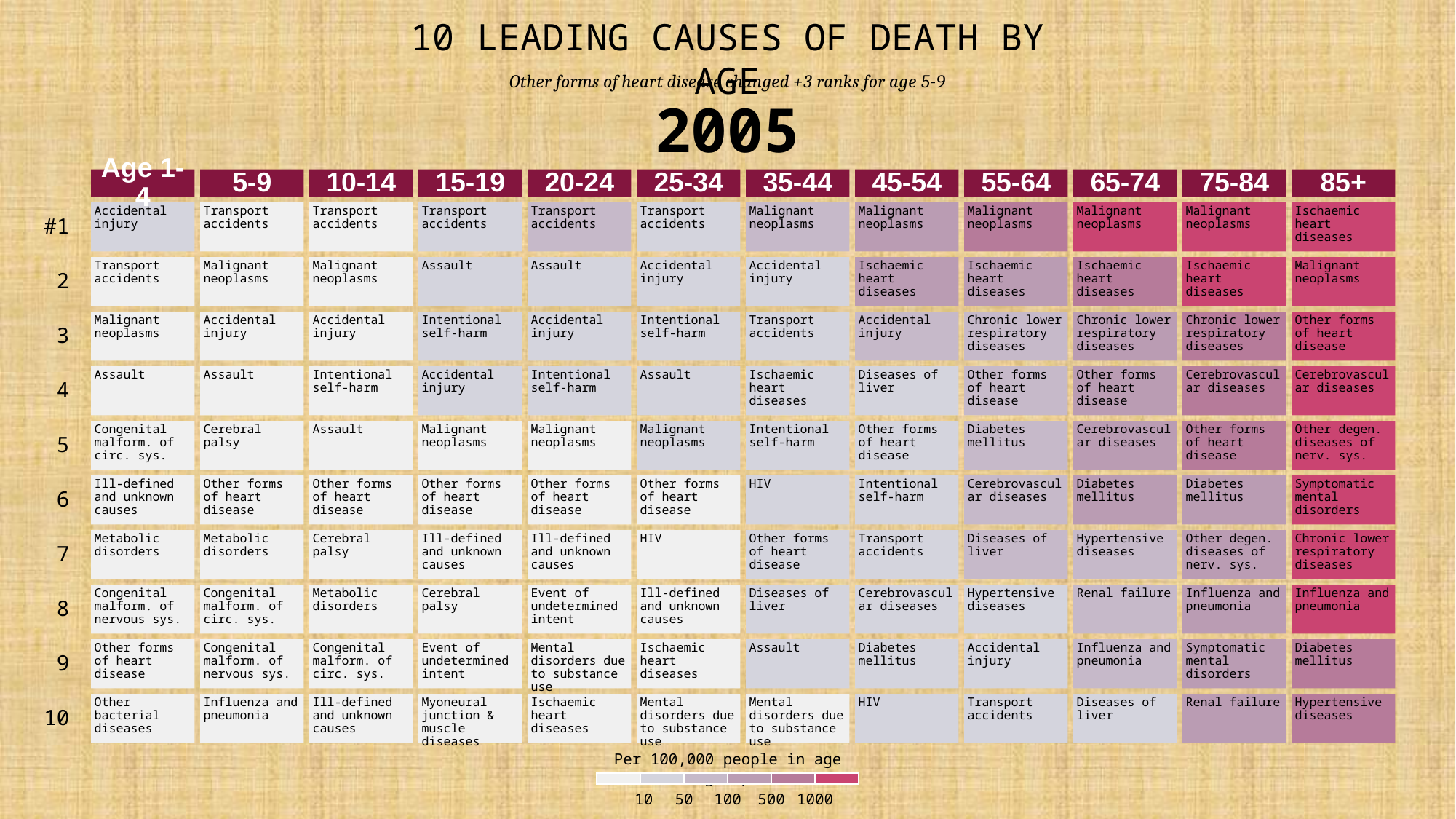

10 leading causes of death by age
Other forms of heart disease changed +3 ranks for age 5-9
2005
Age 1-4
5-9
10-14
15-19
20-24
25-34
35-44
45-54
55-64
65-74
75-84
85+
#1
Accidental injury
Transport accidents
Transport accidents
Transport accidents
Transport accidents
Transport accidents
Malignant neoplasms
Malignant neoplasms
Malignant neoplasms
Malignant neoplasms
Malignant neoplasms
Ischaemic heart diseases
2
Transport accidents
Malignant neoplasms
Malignant neoplasms
Assault
Assault
Accidental injury
Accidental injury
Ischaemic heart diseases
Ischaemic heart diseases
Ischaemic heart diseases
Ischaemic heart diseases
Malignant neoplasms
3
Malignant neoplasms
Accidental injury
Accidental injury
Intentional self-harm
Accidental injury
Intentional self-harm
Transport accidents
Accidental injury
Chronic lower respiratory diseases
Chronic lower respiratory diseases
Chronic lower respiratory diseases
Other forms of heart disease
4
Assault
Assault
Intentional self-harm
Accidental injury
Intentional self-harm
Assault
Ischaemic heart diseases
Diseases of liver
Other forms of heart disease
Other forms of heart disease
Cerebrovascular diseases
Cerebrovascular diseases
5
Congenital malform. of circ. sys.
Cerebral palsy
Assault
Malignant neoplasms
Malignant neoplasms
Malignant neoplasms
Intentional self-harm
Other forms of heart disease
Diabetes mellitus
Cerebrovascular diseases
Other forms of heart disease
Other degen. diseases of nerv. sys.
6
Ill-defined and unknown causes
Other forms of heart disease
Other forms of heart disease
Other forms of heart disease
Other forms of heart disease
Other forms of heart disease
HIV
Intentional self-harm
Cerebrovascular diseases
Diabetes mellitus
Diabetes mellitus
Symptomatic mental disorders
7
Metabolic disorders
Metabolic disorders
Cerebral palsy
Ill-defined and unknown causes
Ill-defined and unknown causes
HIV
Other forms of heart disease
Transport accidents
Diseases of liver
Hypertensive diseases
Other degen. diseases of nerv. sys.
Chronic lower respiratory diseases
8
Congenital malform. of nervous sys.
Congenital malform. of circ. sys.
Metabolic disorders
Cerebral palsy
Event of undetermined intent
Ill-defined and unknown causes
Diseases of liver
Cerebrovascular diseases
Hypertensive diseases
Renal failure
Influenza and pneumonia
Influenza and pneumonia
9
Other forms of heart disease
Congenital malform. of nervous sys.
Congenital malform. of circ. sys.
Event of undetermined intent
Mental disorders due to substance use
Ischaemic heart diseases
Assault
Diabetes mellitus
Accidental injury
Influenza and pneumonia
Symptomatic mental disorders
Diabetes mellitus
10
Other bacterial diseases
Influenza and pneumonia
Ill-defined and unknown causes
Myoneural junction & muscle diseases
Ischaemic heart diseases
Mental disorders due to substance use
Mental disorders due to substance use
HIV
Transport accidents
Diseases of liver
Renal failure
Hypertensive diseases
Per 100,000 people in age group

10
50
100
500
1000